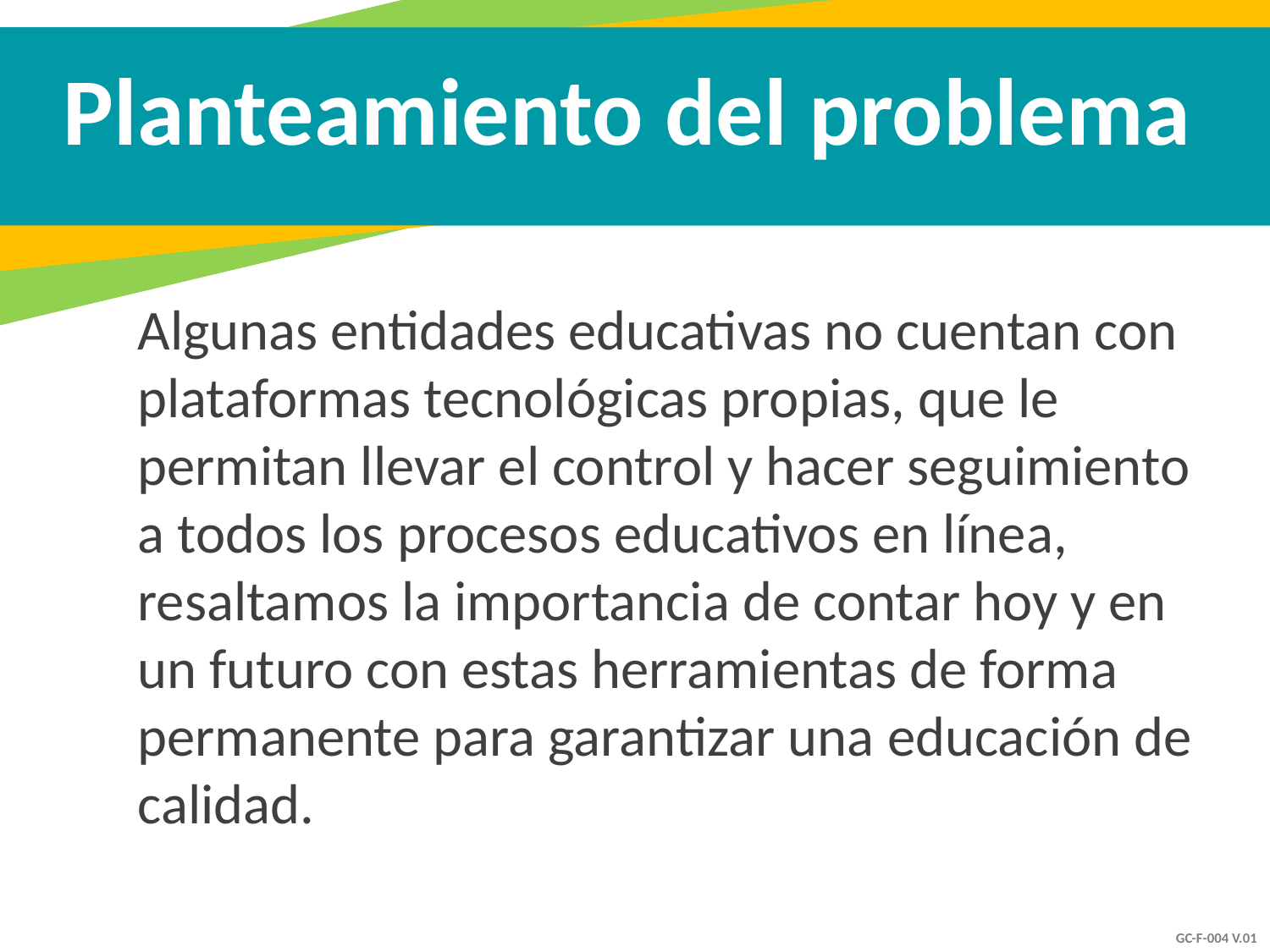

Planteamiento del problema
Algunas entidades educativas no cuentan con plataformas tecnológicas propias, que le permitan llevar el control y hacer seguimiento a todos los procesos educativos en línea, resaltamos la importancia de contar hoy y en un futuro con estas herramientas de forma permanente para garantizar una educación de calidad.